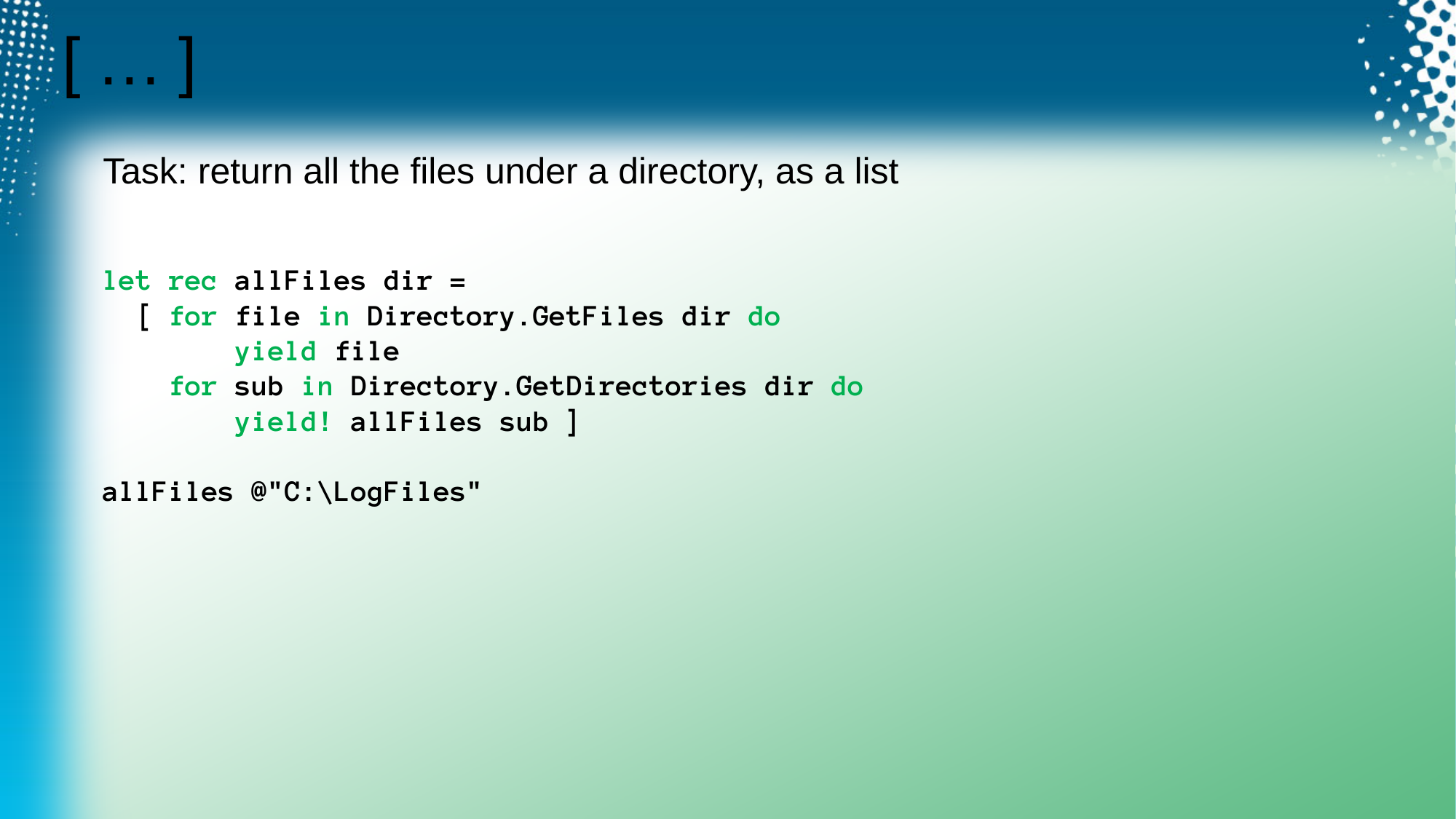

# [ … ]
Task: return all the files under a directory, as a list

let rec allFiles dir =
  [ for file in Directory.GetFiles dir do
        yield file
    for sub in Directory.GetDirectories dir do
        yield! allFiles sub ]

allFiles @"C:\LogFiles"